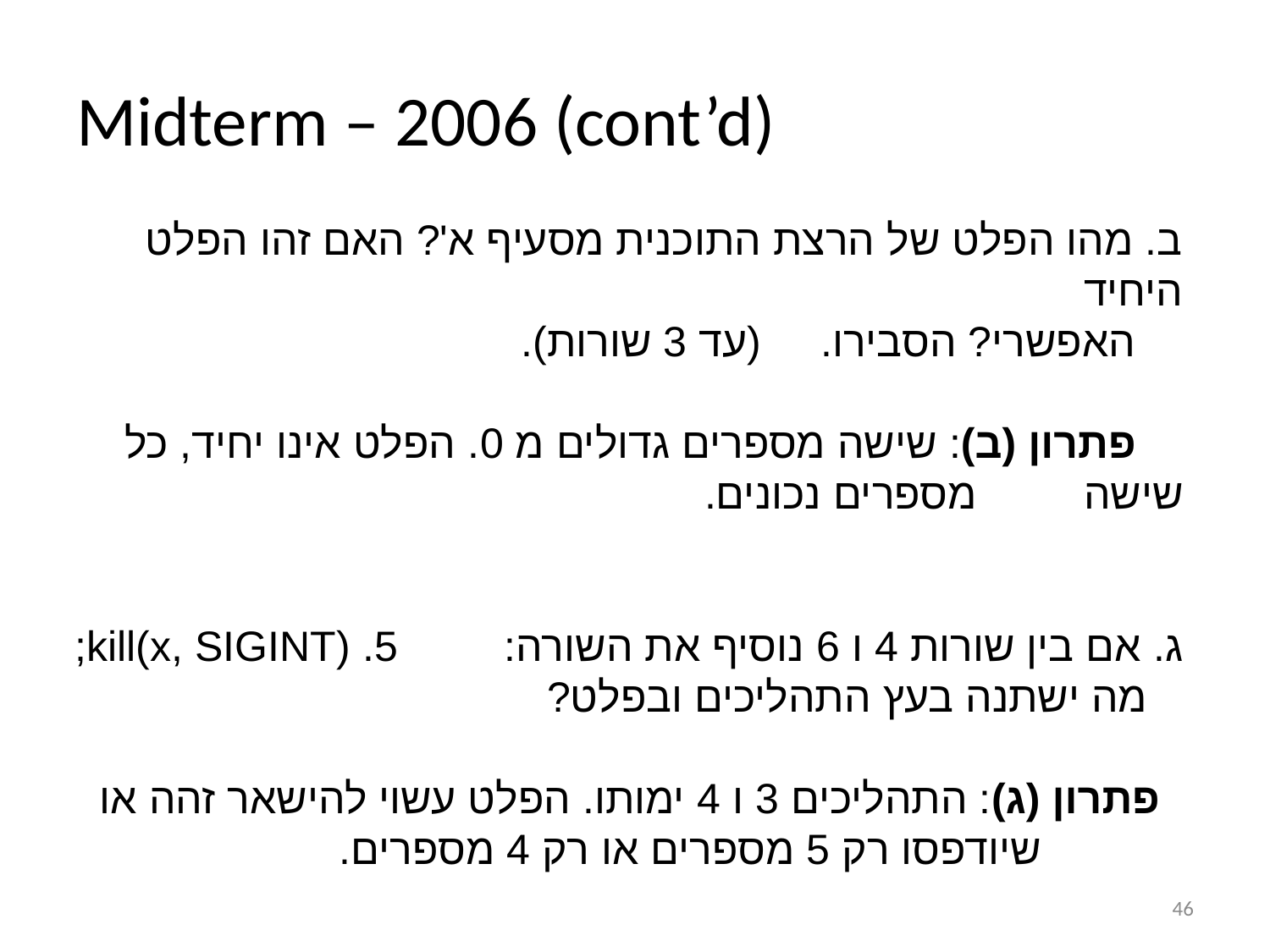

Midterm – 2006 (cont’d)
ב. מהו הפלט של הרצת התוכנית מסעיף א'? האם זהו הפלט היחיד
    האפשרי? הסבירו.     (עד 3 שורות).

    פתרון (ב): שישה מספרים גדולים מ 0. הפלט אינו יחיד, כל שישה 	        מספרים נכונים.

ג. אם בין שורות 4 ו 6 נוסיף את השורה:         5. kill(x, SIGINT);
   מה ישתנה בעץ התהליכים ובפלט?

  פתרון (ג): התהליכים 3 ו 4 ימותו. הפלט עשוי להישאר זהה או
      	      שיודפסו רק 5 מספרים או רק 4 מספרים.
46